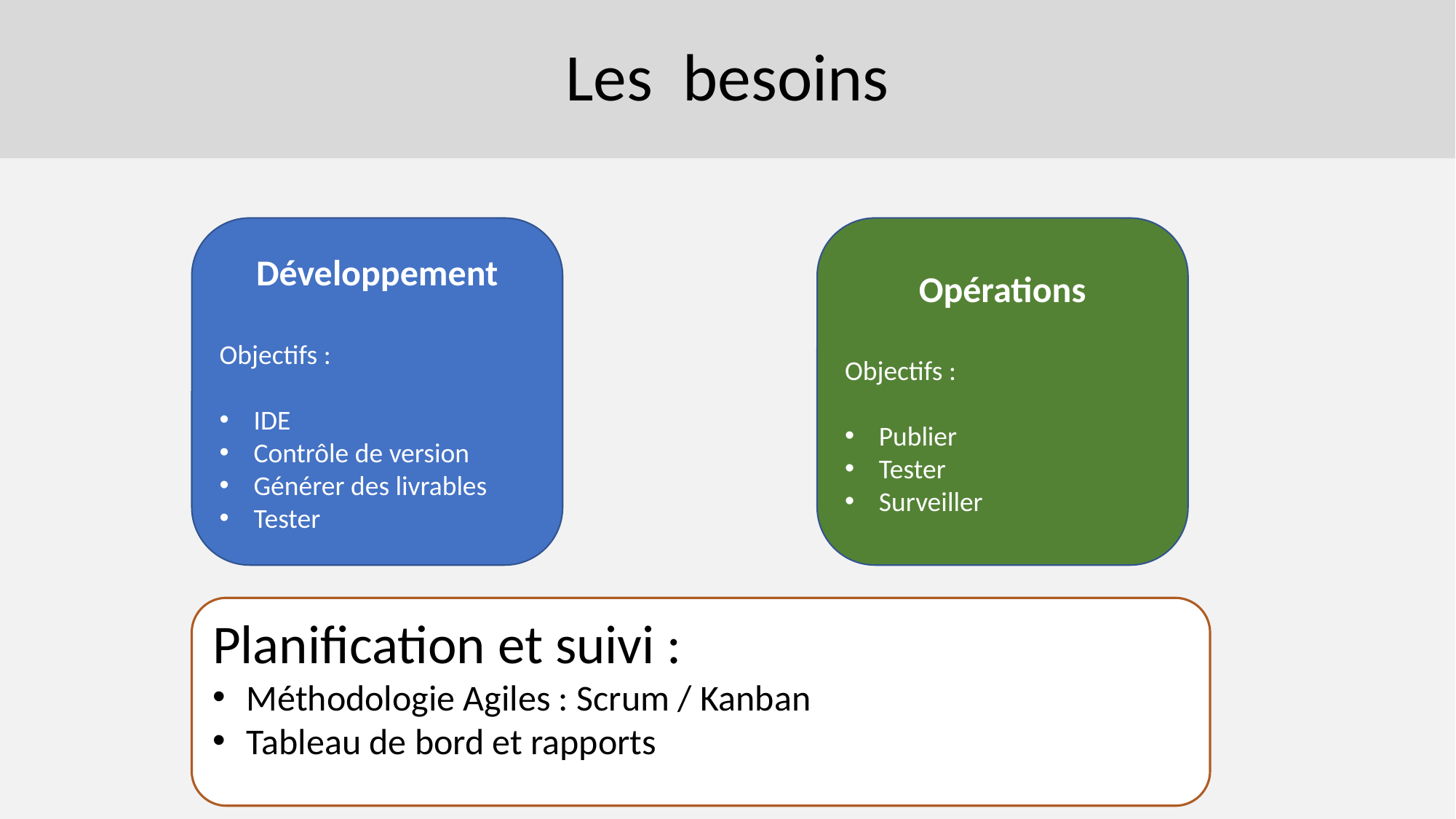

# Les  besoins
Opérations
Objectifs :
Publier
Tester
Surveiller
Développement
Objectifs :
IDE
Contrôle de version
Générer des livrables
Tester
Planification et suivi :
Méthodologie Agiles : Scrum / Kanban
Tableau de bord et rapports